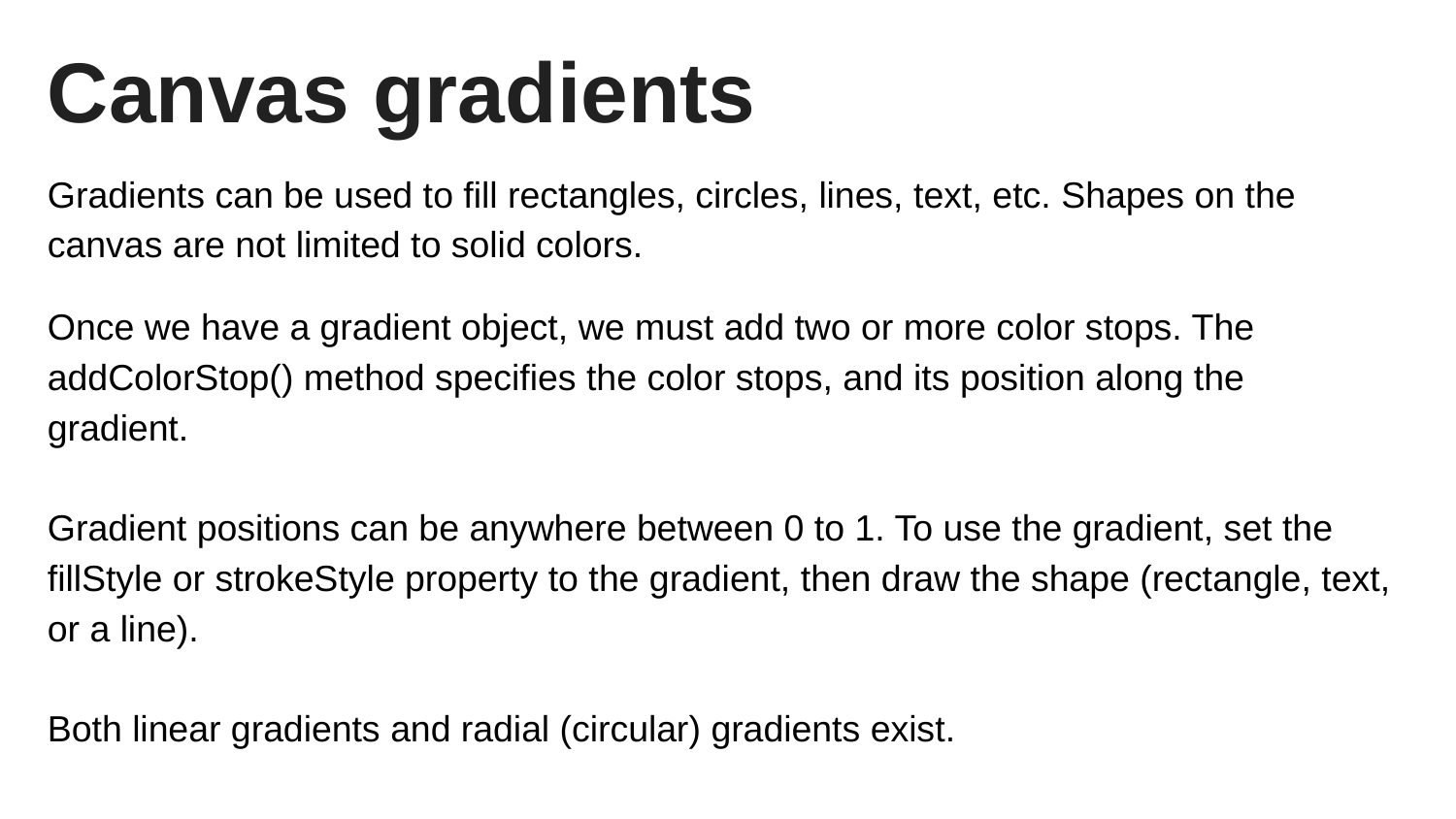

# Canvas gradients
Gradients can be used to fill rectangles, circles, lines, text, etc. Shapes on the canvas are not limited to solid colors.
Once we have a gradient object, we must add two or more color stops. The addColorStop() method specifies the color stops, and its position along the gradient.

Gradient positions can be anywhere between 0 to 1. To use the gradient, set the fillStyle or strokeStyle property to the gradient, then draw the shape (rectangle, text, or a line).

Both linear gradients and radial (circular) gradients exist.